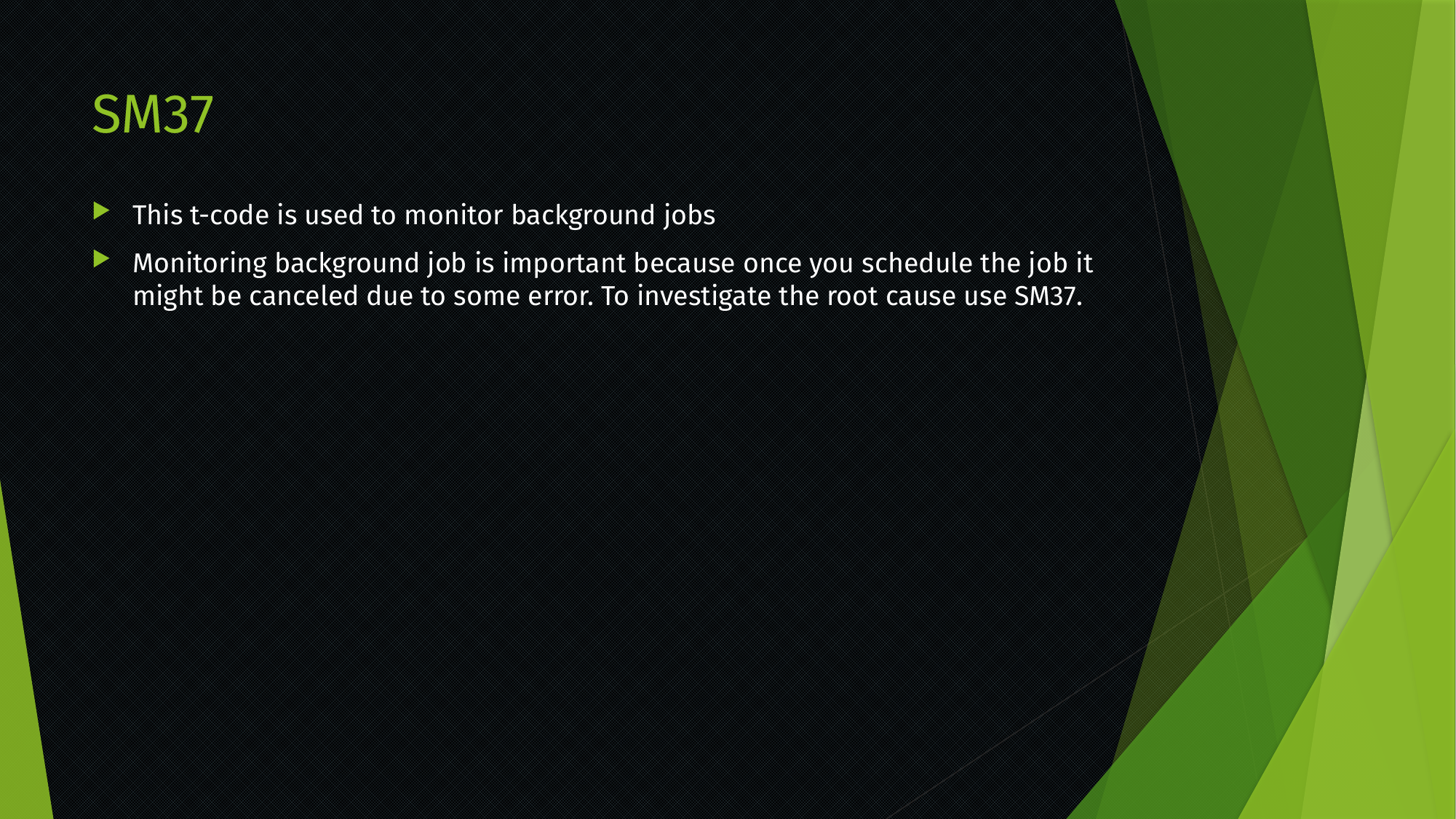

# SM37
This t-code is used to monitor background jobs
Monitoring background job is important because once you schedule the job it might be canceled due to some error. To investigate the root cause use SM37.